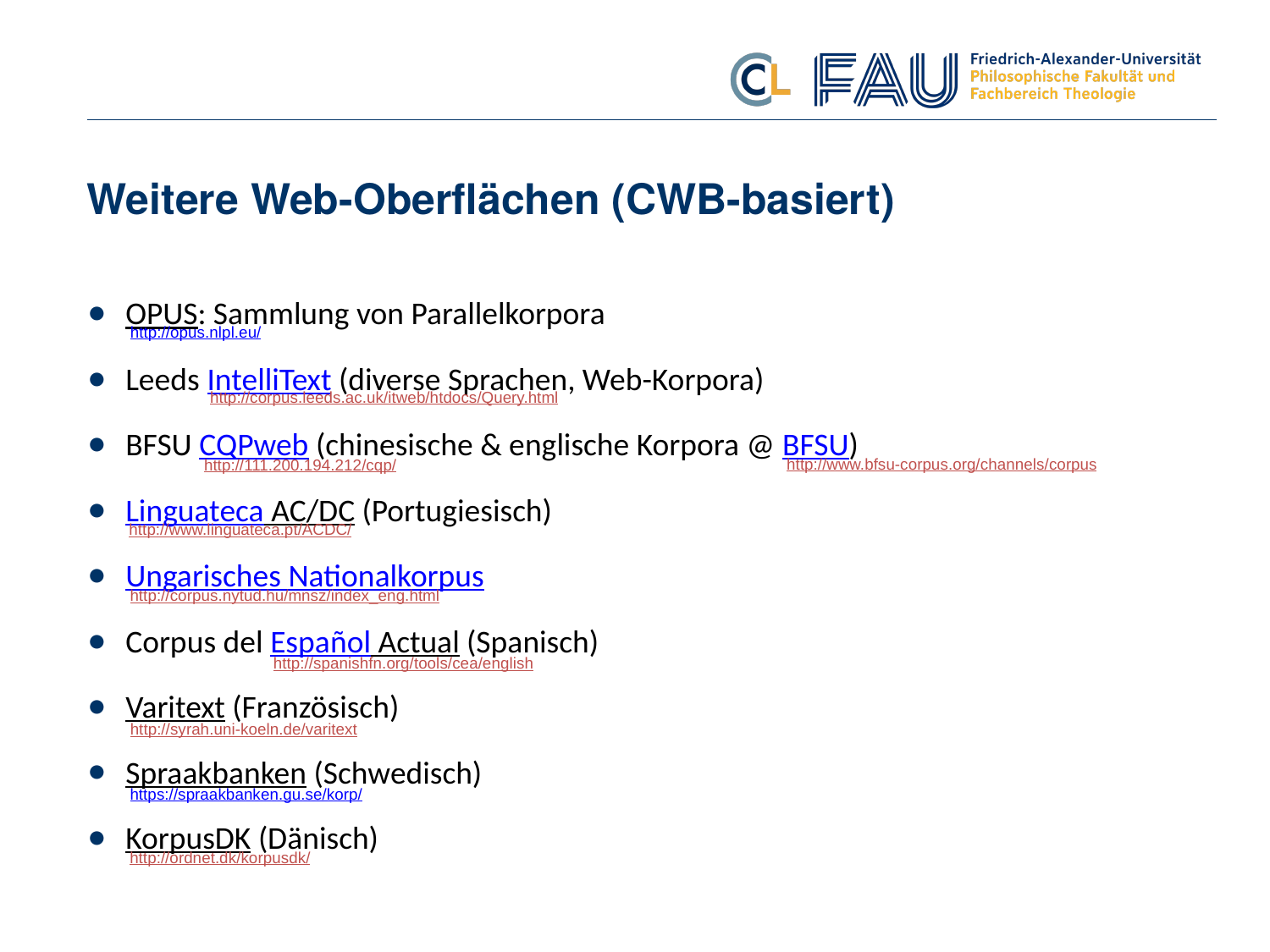

# Weitere Web-Oberflächen (CWB-basiert)
OPUS: Sammlung von Parallelkorpora
Leeds IntelliText (diverse Sprachen, Web-Korpora)
BFSU CQPweb (chinesische & englische Korpora @ BFSU)
Linguateca AC/DC (Portugiesisch)
Ungarisches Nationalkorpus
Corpus del Español Actual (Spanisch)
Varitext (Französisch)
Spraakbanken (Schwedisch)
KorpusDK (Dänisch)
http://opus.nlpl.eu/
http://corpus.leeds.ac.uk/itweb/htdocs/Query.html
http://www.bfsu-corpus.org/channels/corpus
http://111.200.194.212/cqp/
http://www.linguateca.pt/ACDC/
http://corpus.nytud.hu/mnsz/index_eng.html
http://spanishfn.org/tools/cea/english
http://syrah.uni-koeln.de/varitext
https://spraakbanken.gu.se/korp/
http://ordnet.dk/korpusdk/